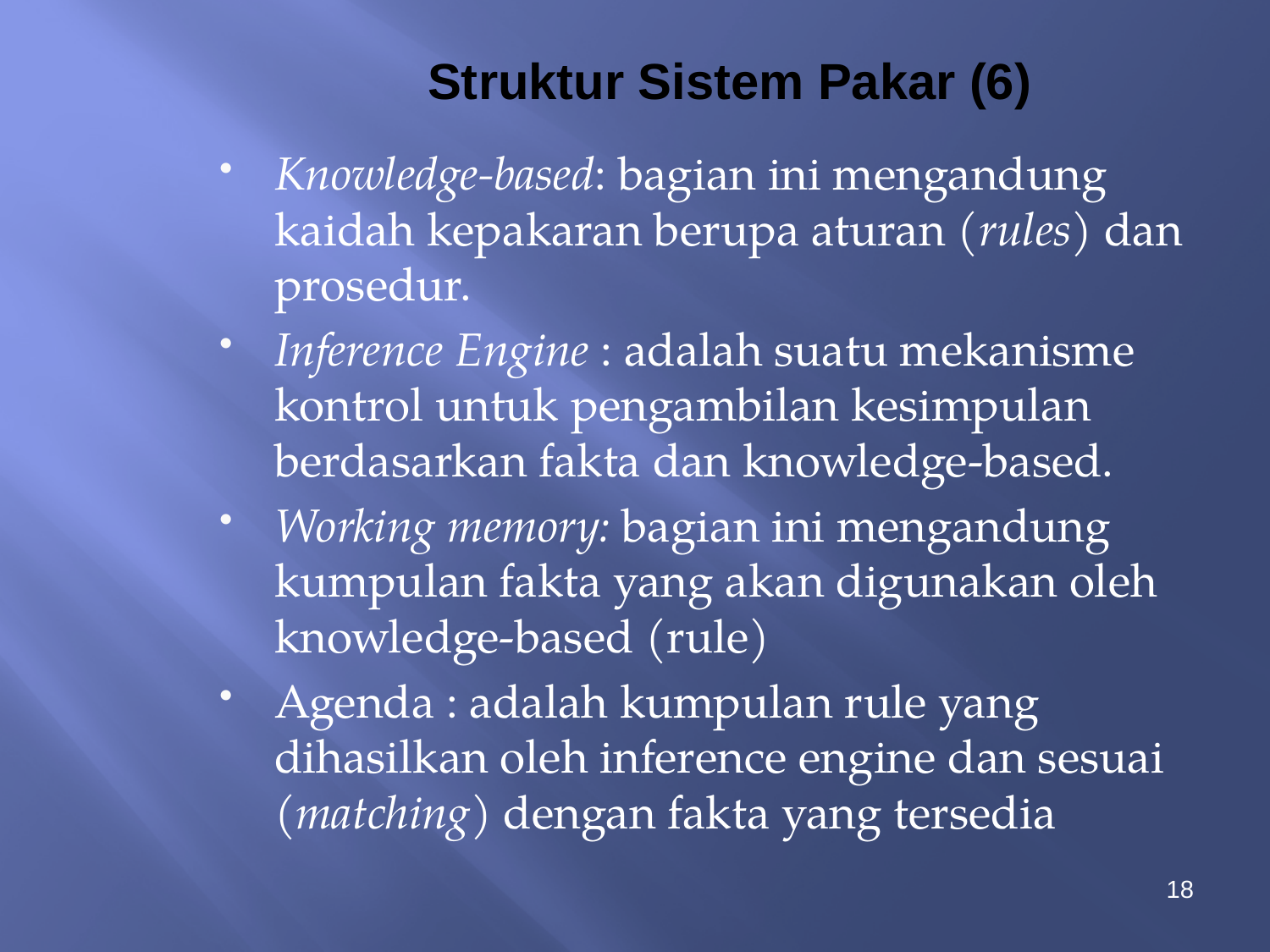

Struktur Sistem Pakar (6)
Knowledge-based: bagian ini mengandung kaidah kepakaran berupa aturan (rules) dan prosedur.
Inference Engine : adalah suatu mekanisme kontrol untuk pengambilan kesimpulan berdasarkan fakta dan knowledge-based.
Working memory: bagian ini mengandung kumpulan fakta yang akan digunakan oleh knowledge-based (rule)
Agenda : adalah kumpulan rule yang dihasilkan oleh inference engine dan sesuai (matching) dengan fakta yang tersedia
18